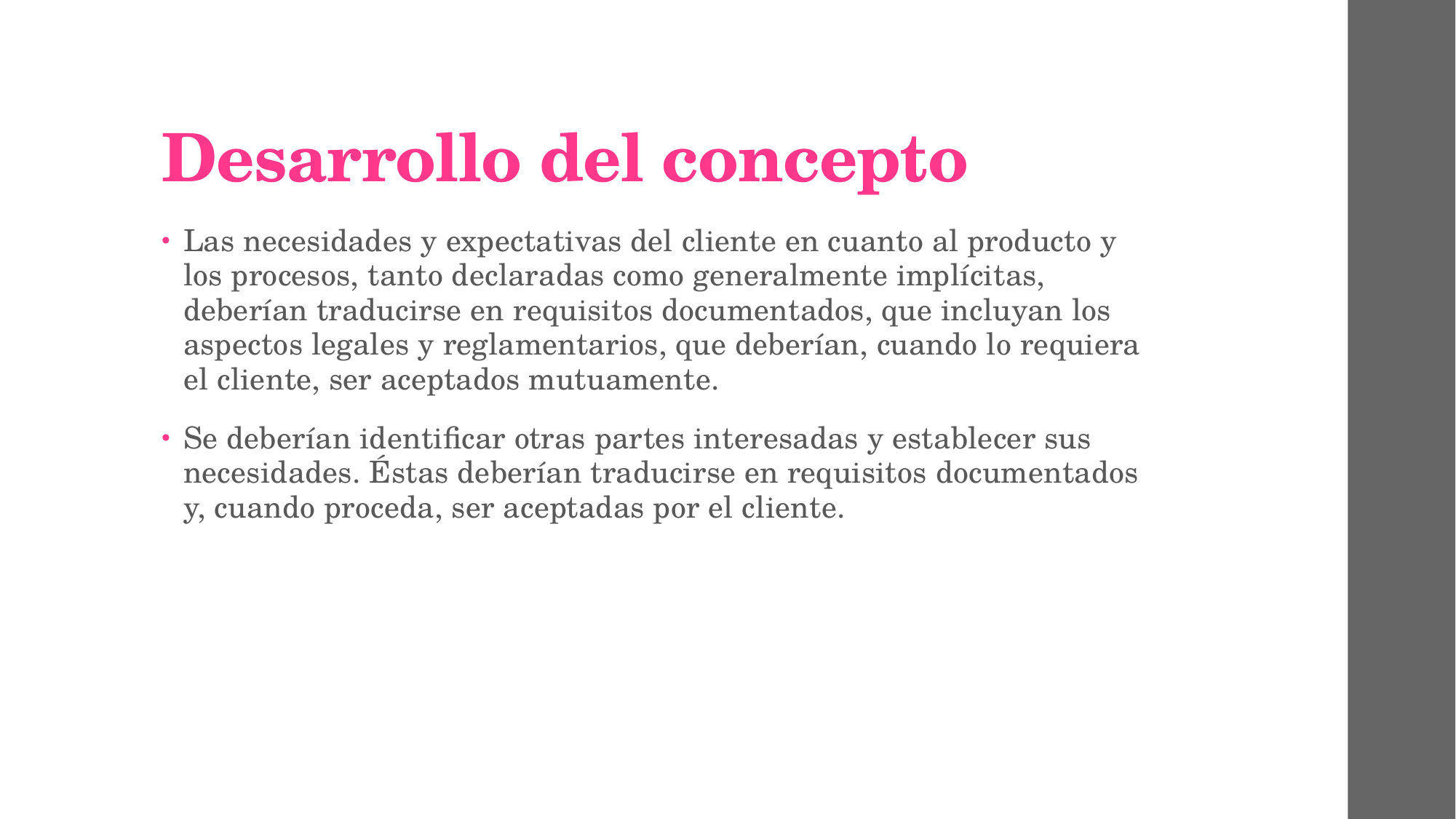

# Desarrollo del concepto
Las necesidades y expectativas del cliente en cuanto al producto y los procesos, tanto declaradas como generalmente implícitas, deberían traducirse en requisitos documentados, que incluyan los aspectos legales y reglamentarios, que deberían, cuando lo requiera el cliente, ser aceptados mutuamente.
Se deberían identificar otras partes interesadas y establecer sus necesidades. Éstas deberían traducirse en requisitos documentados y, cuando proceda, ser aceptadas por el cliente.